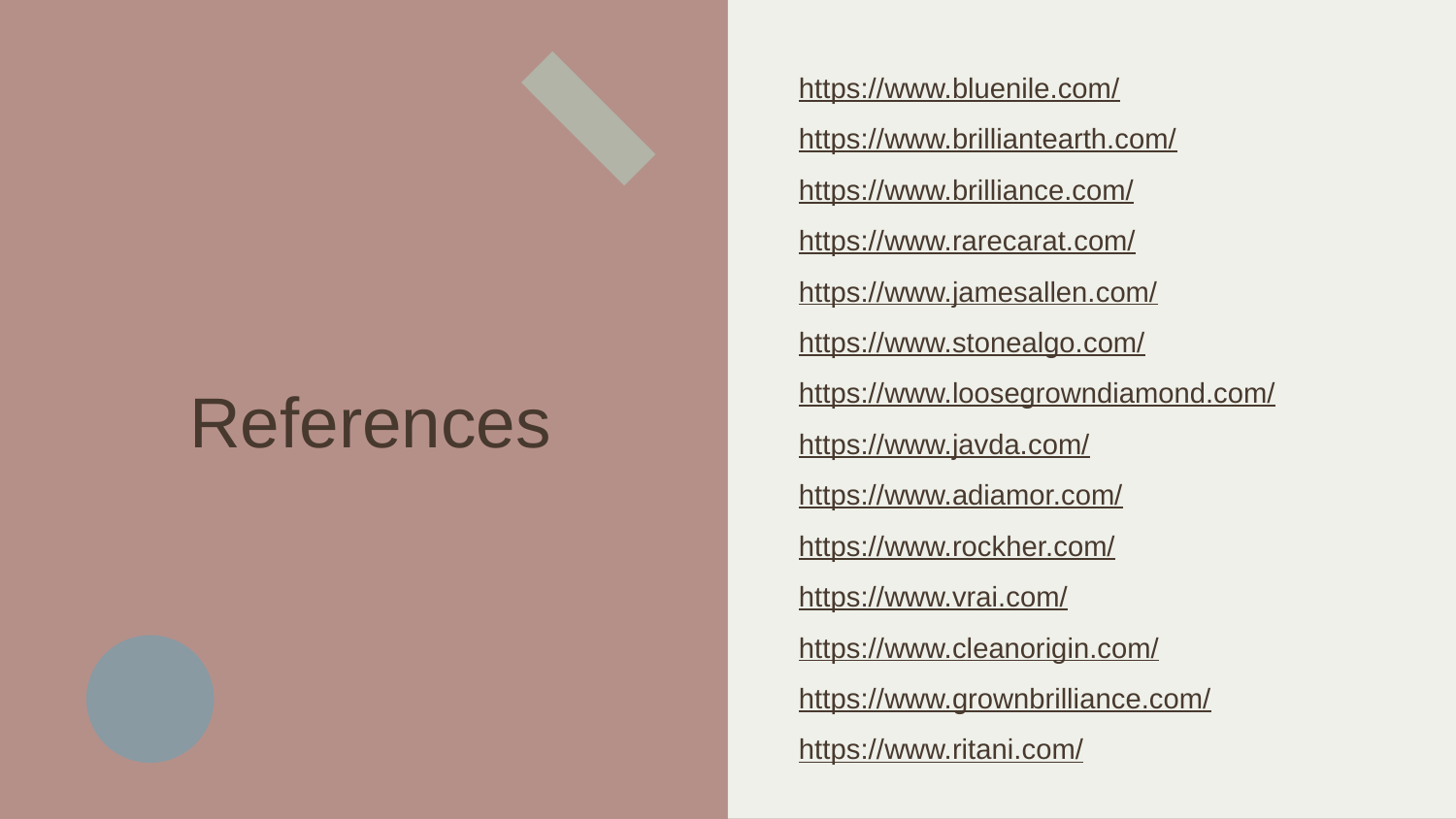

https://www.bluenile.com/
https://www.brilliantearth.com/
https://www.brilliance.com/
https://www.rarecarat.com/
https://www.jamesallen.com/
https://www.stonealgo.com/
https://www.loosegrowndiamond.com/
https://www.javda.com/
https://www.adiamor.com/
https://www.rockher.com/
https://www.vrai.com/
https://www.cleanorigin.com/
https://www.grownbrilliance.com/
https://www.ritani.com/

# References